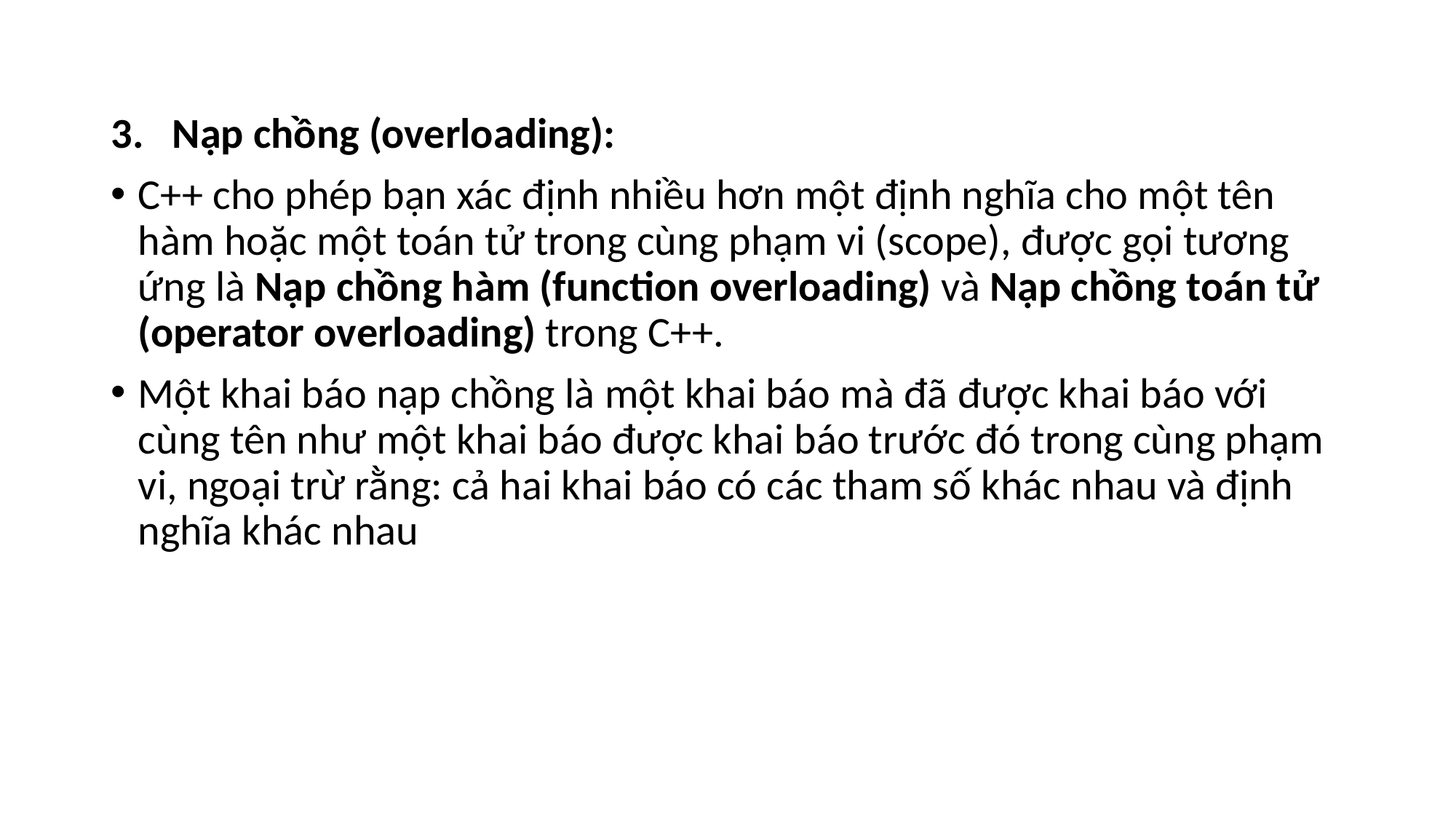

Nạp chồng (overloading):
C++ cho phép bạn xác định nhiều hơn một định nghĩa cho một tên hàm hoặc một toán tử trong cùng phạm vi (scope), được gọi tương ứng là Nạp chồng hàm (function overloading) và Nạp chồng toán tử (operator overloading) trong C++.
Một khai báo nạp chồng là một khai báo mà đã được khai báo với cùng tên như một khai báo được khai báo trước đó trong cùng phạm vi, ngoại trừ rằng: cả hai khai báo có các tham số khác nhau và định nghĩa khác nhau